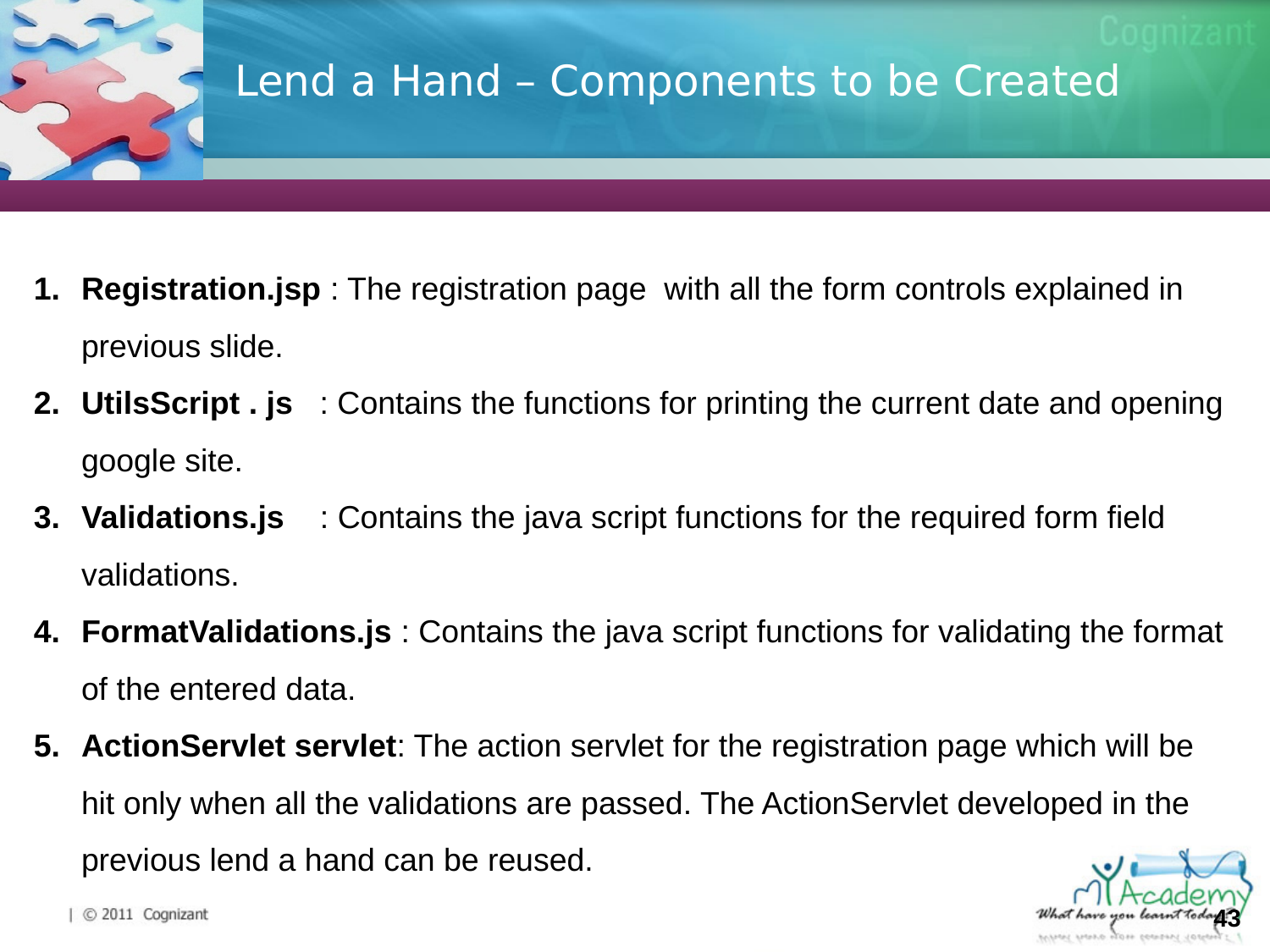

# Lend a Hand – Components to be Created
Registration.jsp : The registration page  with all the form controls explained in previous slide.
UtilsScript . js   : Contains the functions for printing the current date and opening  google site.
Validations.js    : Contains the java script functions for the required form field validations.
FormatValidations.js : Contains the java script functions for validating the format of the entered data.
ActionServlet servlet: The action servlet for the registration page which will be hit only when all the validations are passed. The ActionServlet developed in the previous lend a hand can be reused.
43